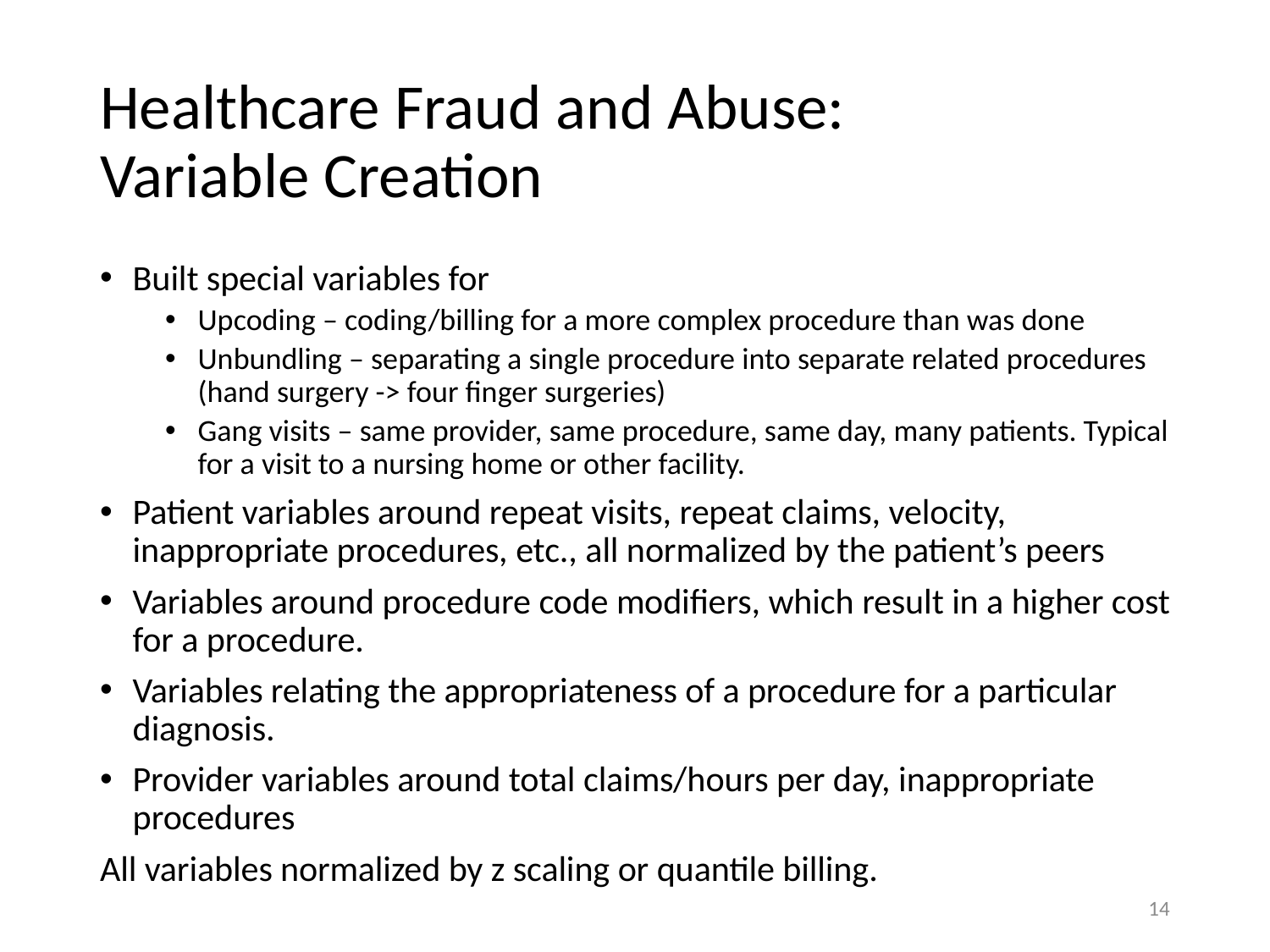

# Healthcare Fraud and Abuse: Variable Creation
Built special variables for
Upcoding – coding/billing for a more complex procedure than was done
Unbundling – separating a single procedure into separate related procedures (hand surgery -> four finger surgeries)
Gang visits – same provider, same procedure, same day, many patients. Typical for a visit to a nursing home or other facility.
Patient variables around repeat visits, repeat claims, velocity, inappropriate procedures, etc., all normalized by the patient’s peers
Variables around procedure code modifiers, which result in a higher cost for a procedure.
Variables relating the appropriateness of a procedure for a particular diagnosis.
Provider variables around total claims/hours per day, inappropriate procedures
All variables normalized by z scaling or quantile billing.

14